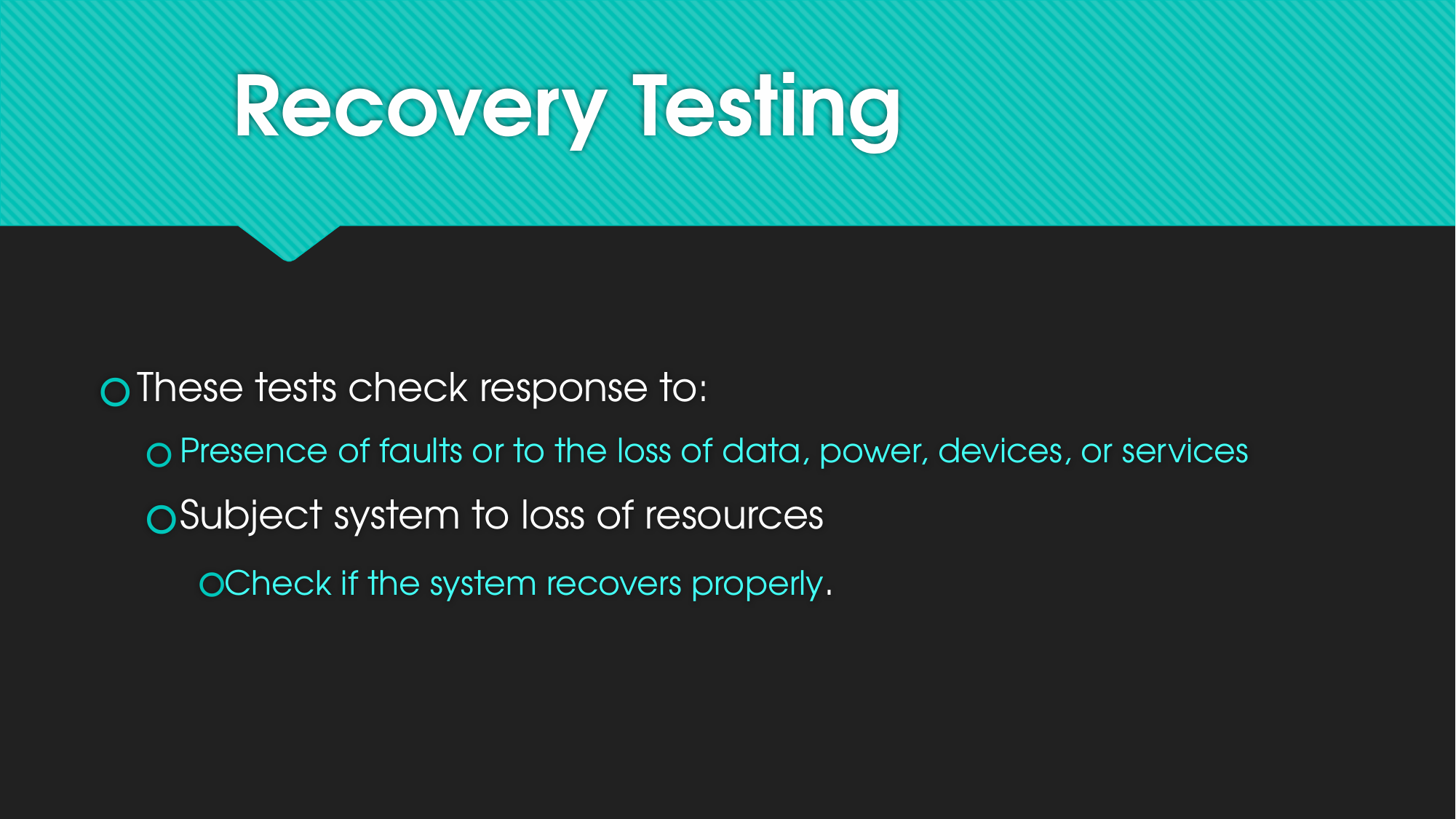

# Recovery Testing
These tests check response to:
Presence of faults or to the loss of data, power, devices, or services
Subject system to loss of resources
Check if the system recovers properly.